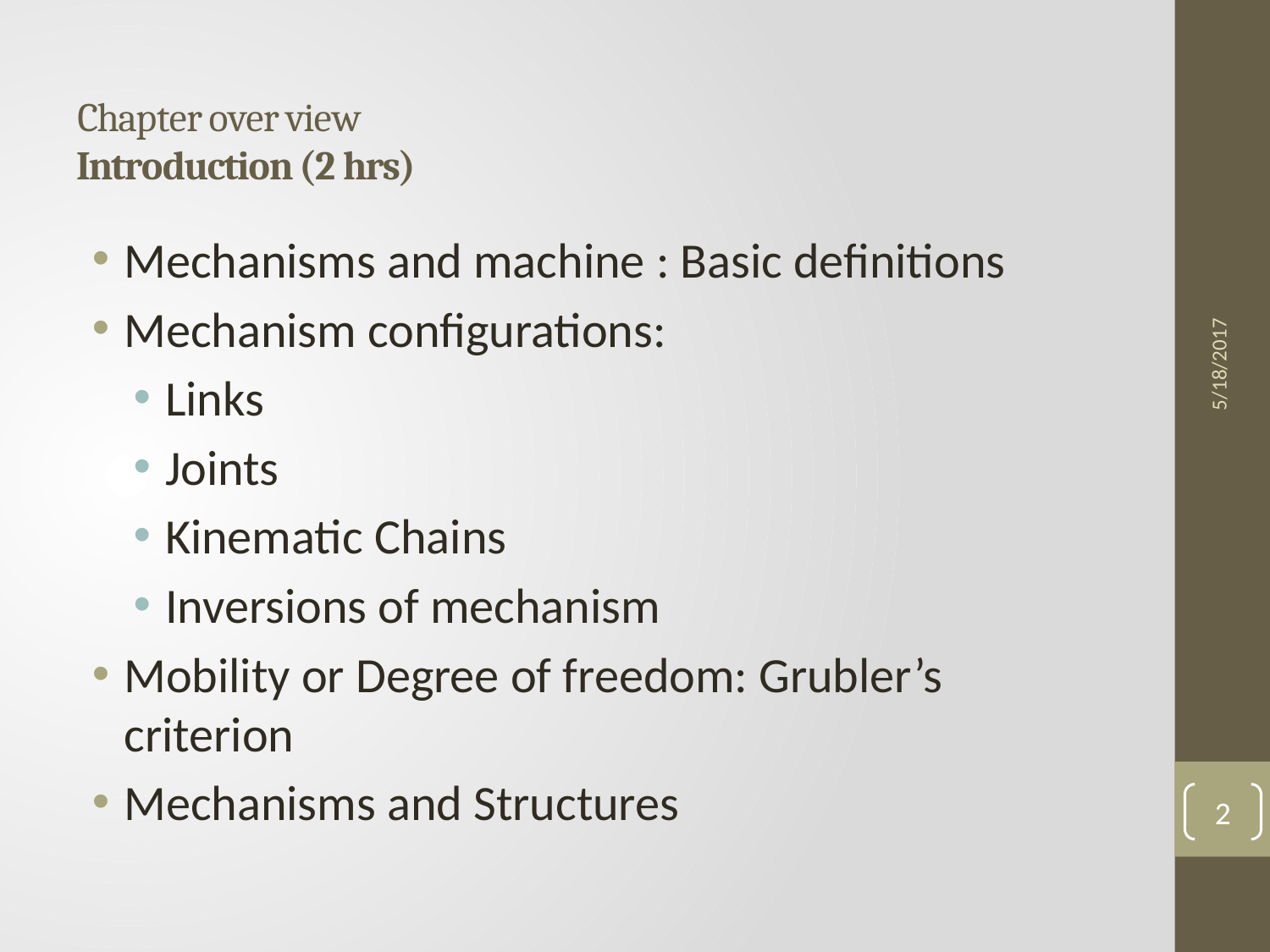

# Chapter over view Introduction (2 hrs)
Mechanisms and machine : Basic definitions
Mechanism configurations:
Links
Joints
Kinematic Chains
Inversions of mechanism
Mobility or Degree of freedom: Grubler’s criterion
Mechanisms and Structures

5/18/2017
2